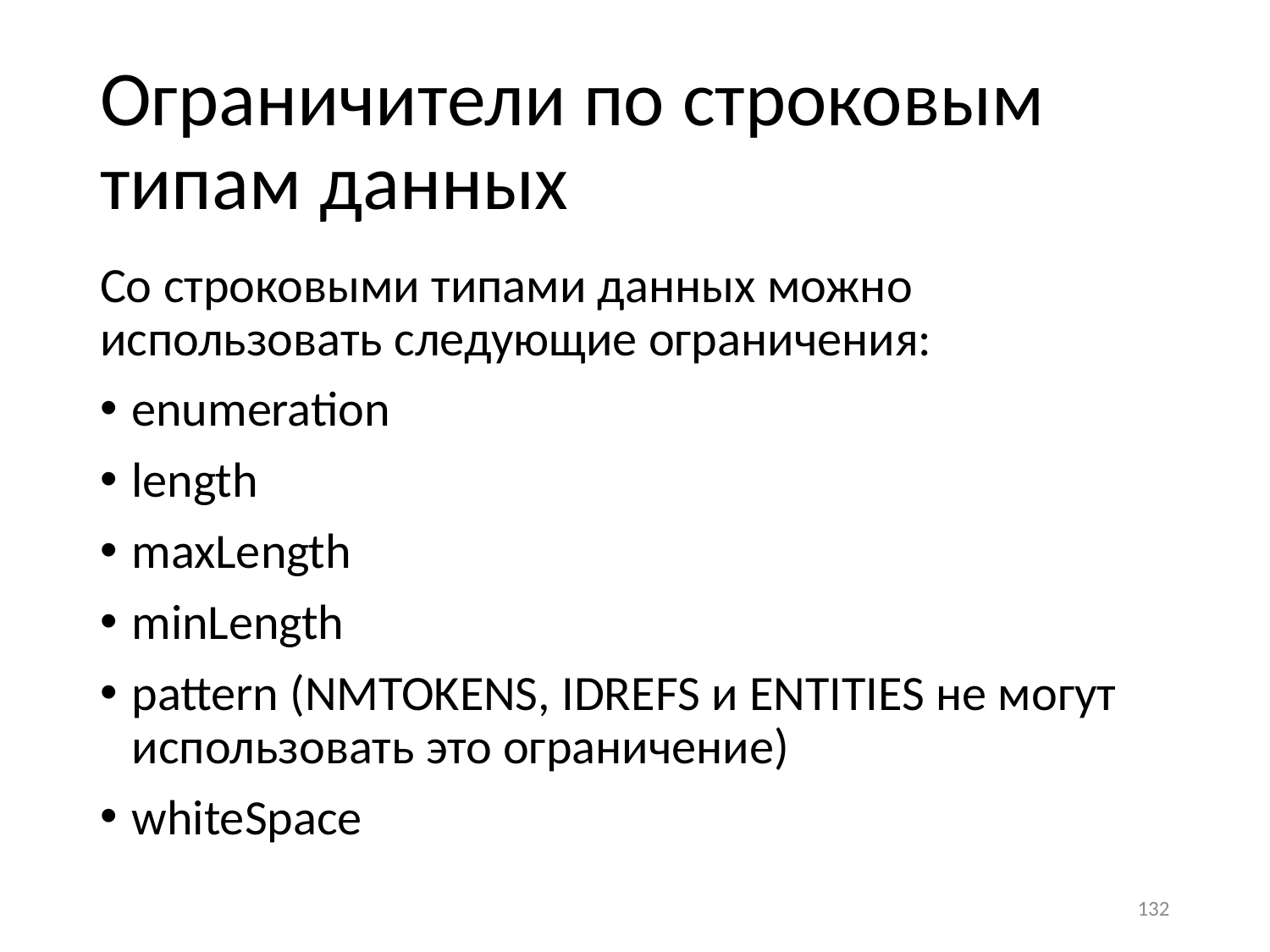

# Ограничители по строковым типам данных
Со строковыми типами данных можно использовать следующие ограничения:
enumeration
length
maxLength
minLength
pattern (NMTOKENS, IDREFS и ENTITIES не могут использовать это ограничение)
whiteSpace

132